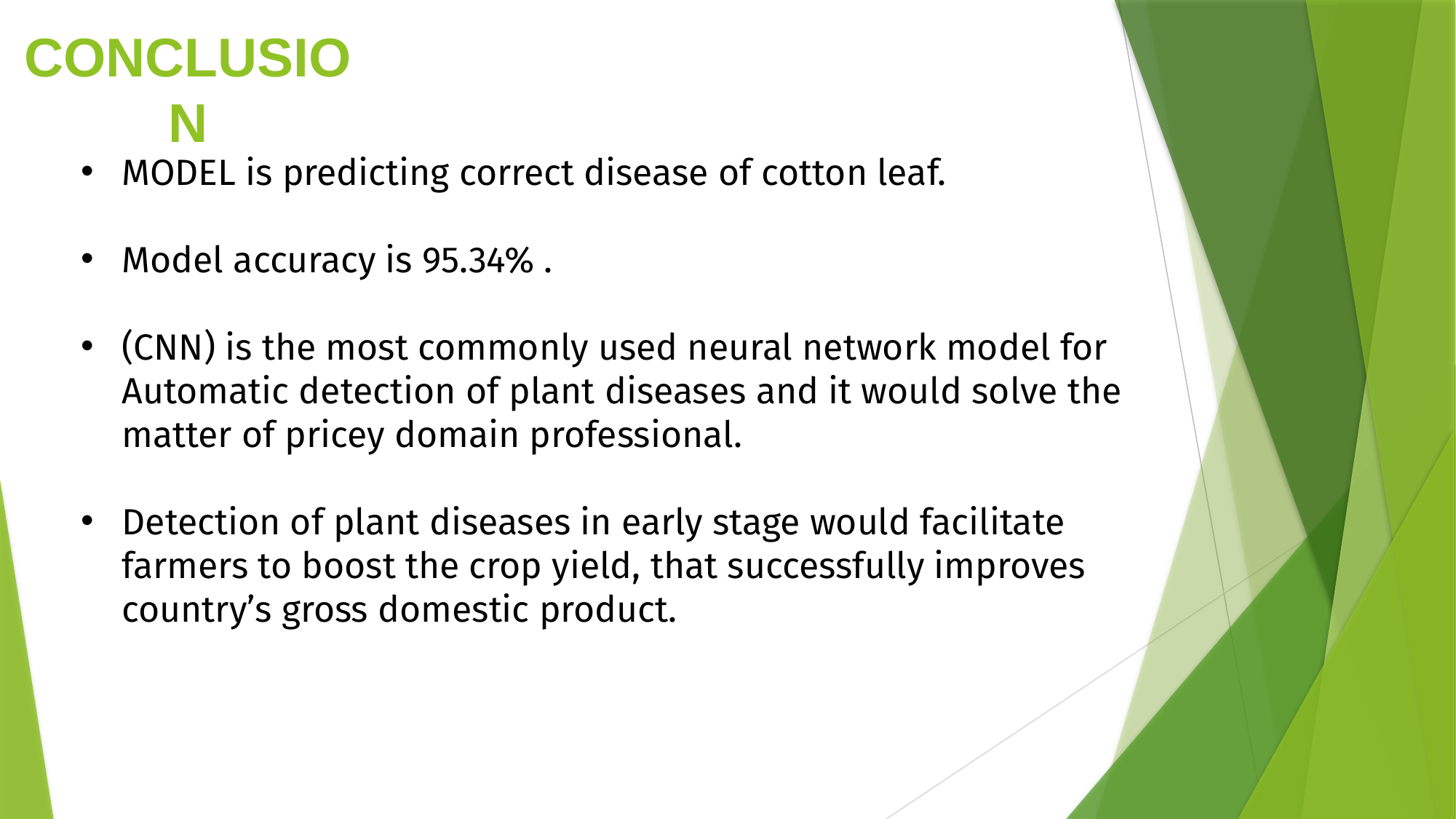

CONCLUSION
MODEL is predicting correct disease of cotton leaf.

Model accuracy is 95.34% .

(CNN) is the most commonly used neural network model for Automatic detection of plant diseases and it would solve the matter of pricey domain professional.

Detection of plant diseases in early stage would facilitate farmers to boost the crop yield, that successfully improves country’s gross domestic product.